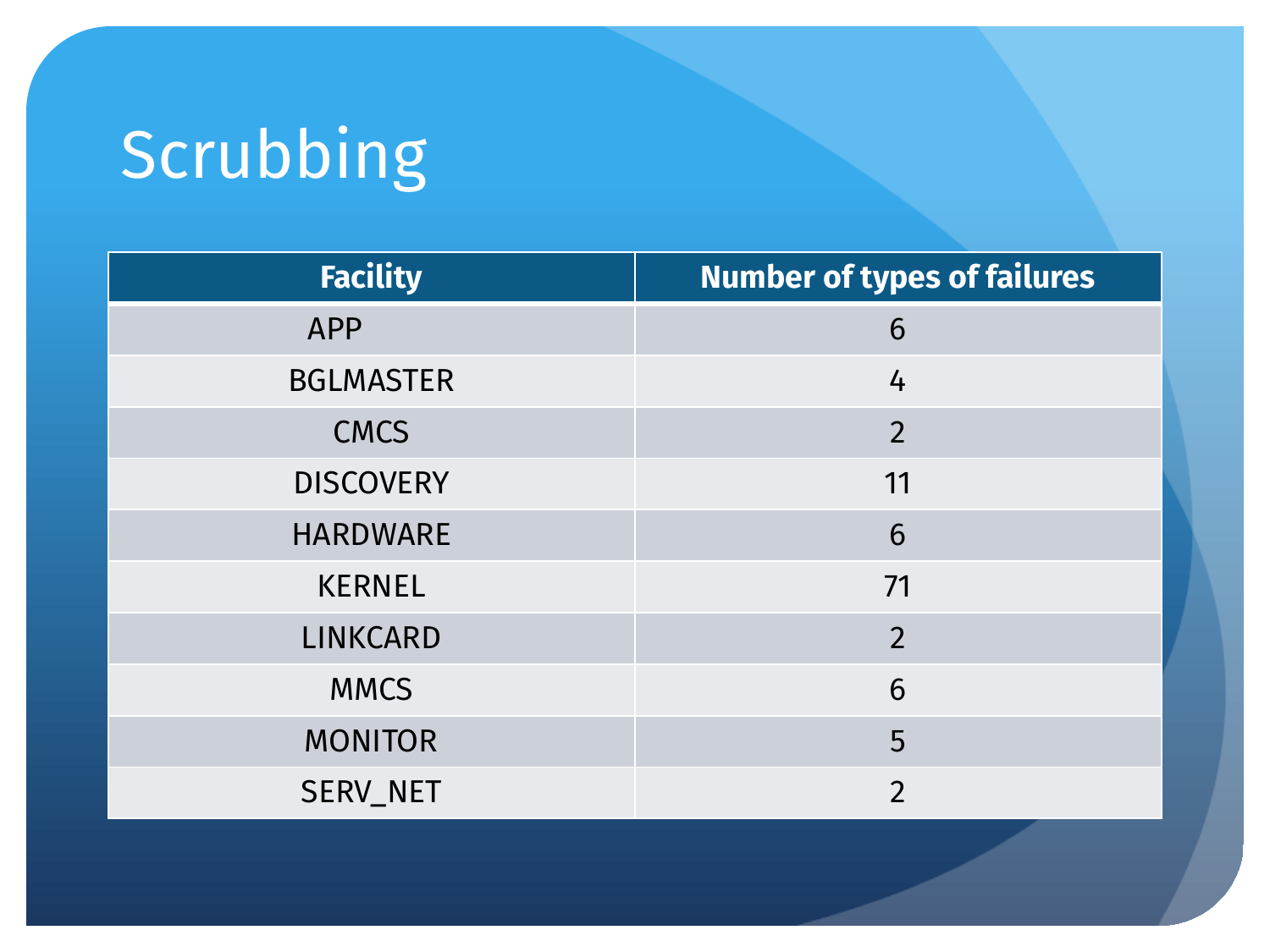

# Scrubbing
| Facility | Number of types of failures |
| --- | --- |
| APP | 6 |
| BGLMASTER | 4 |
| CMCS | 2 |
| DISCOVERY | 11 |
| HARDWARE | 6 |
| KERNEL | 71 |
| LINKCARD | 2 |
| MMCS | 6 |
| MONITOR | 5 |
| SERV\_NET | 2 |